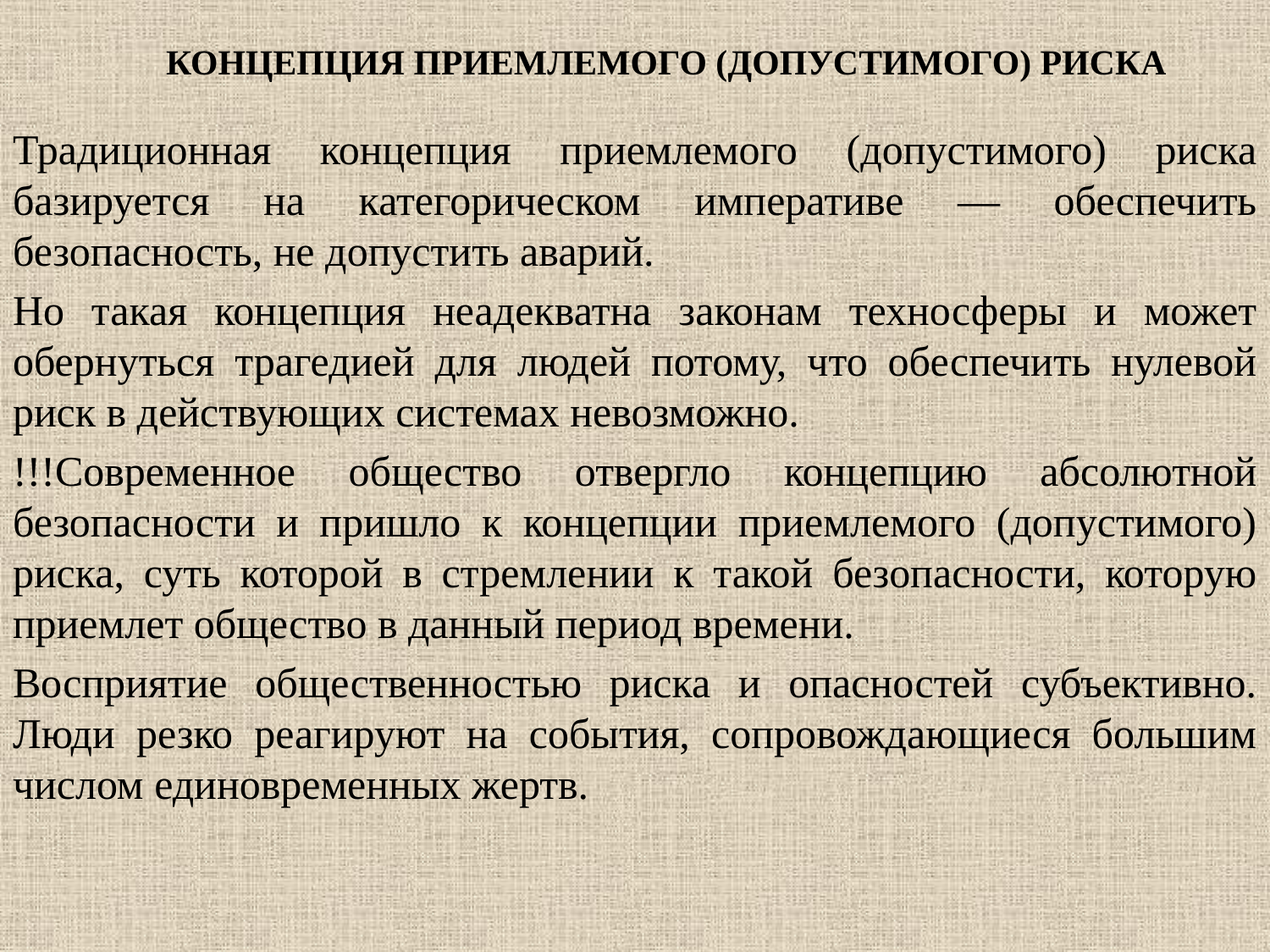

# КОНЦЕПЦИЯ ПРИЕМЛЕМОГО (ДОПУСТИМОГО) РИСКА
Традиционная концепция приемлемого (допустимого) риска базируется на категорическом императиве — обеспечить безопасность, не допустить аварий.
Но такая концепция неадекватна законам техносферы и может обернуться трагедией для людей потому, что обеспечить нулевой риск в действующих системах невозможно.
!!!Современное общество отвергло концепцию абсолютной безопасности и пришло к концепции приемлемого (допустимого) риска, суть которой в стремлении к такой безопасности, которую приемлет общество в данный период времени.
Восприятие общественностью риска и опасностей субъективно. Люди резко реагируют на события, сопровождающиеся большим числом единовременных жертв.